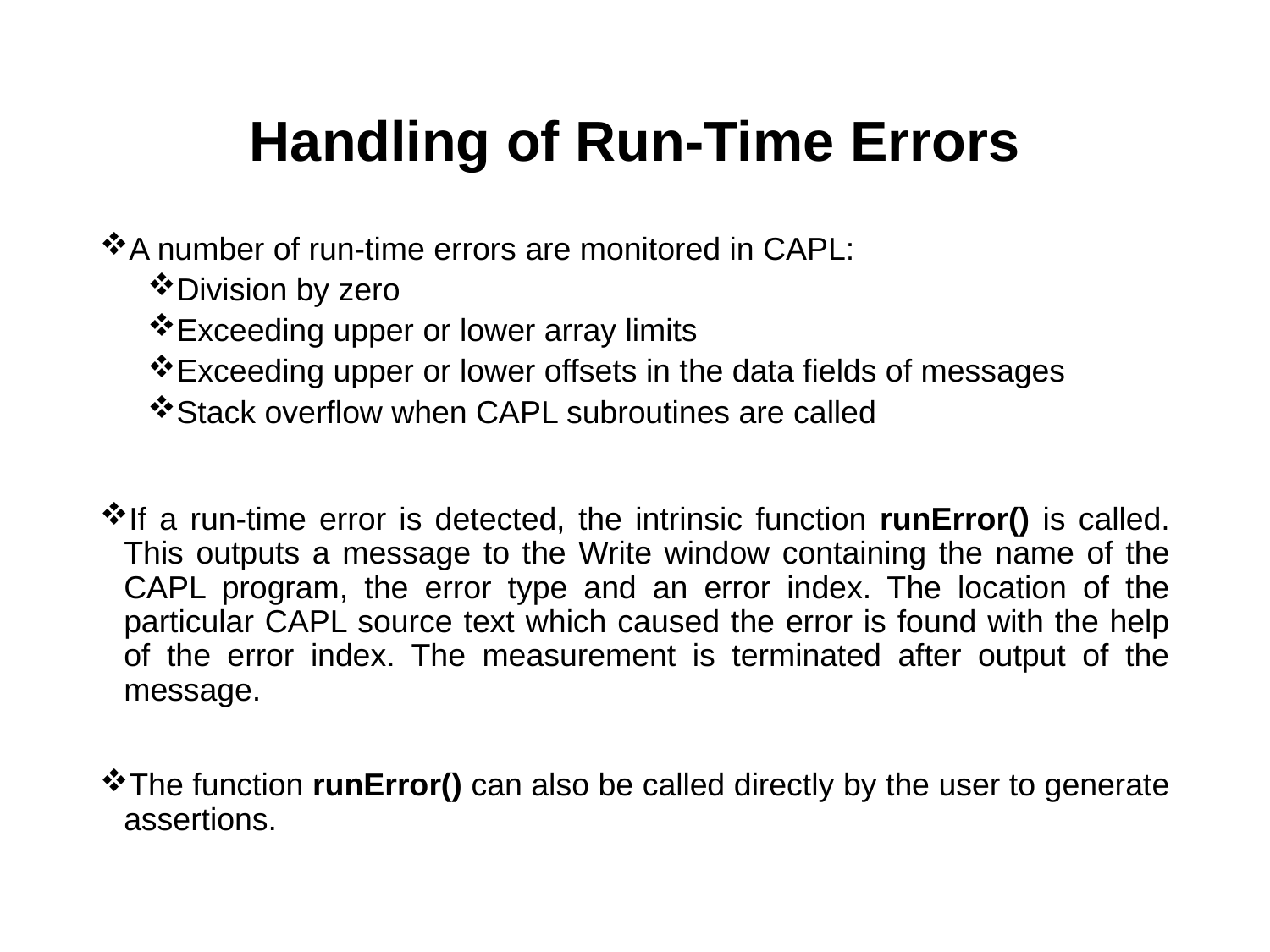

# Handling of Run-Time Errors
A number of run-time errors are monitored in CAPL:
Division by zero
Exceeding upper or lower array limits
Exceeding upper or lower offsets in the data fields of messages
Stack overflow when CAPL subroutines are called

If a run-time error is detected, the intrinsic function runError() is called. This outputs a message to the Write window containing the name of the CAPL program, the error type and an error index. The location of the particular CAPL source text which caused the error is found with the help of the error index. The measurement is terminated after output of the message.

The function runError() can also be called directly by the user to generate assertions.